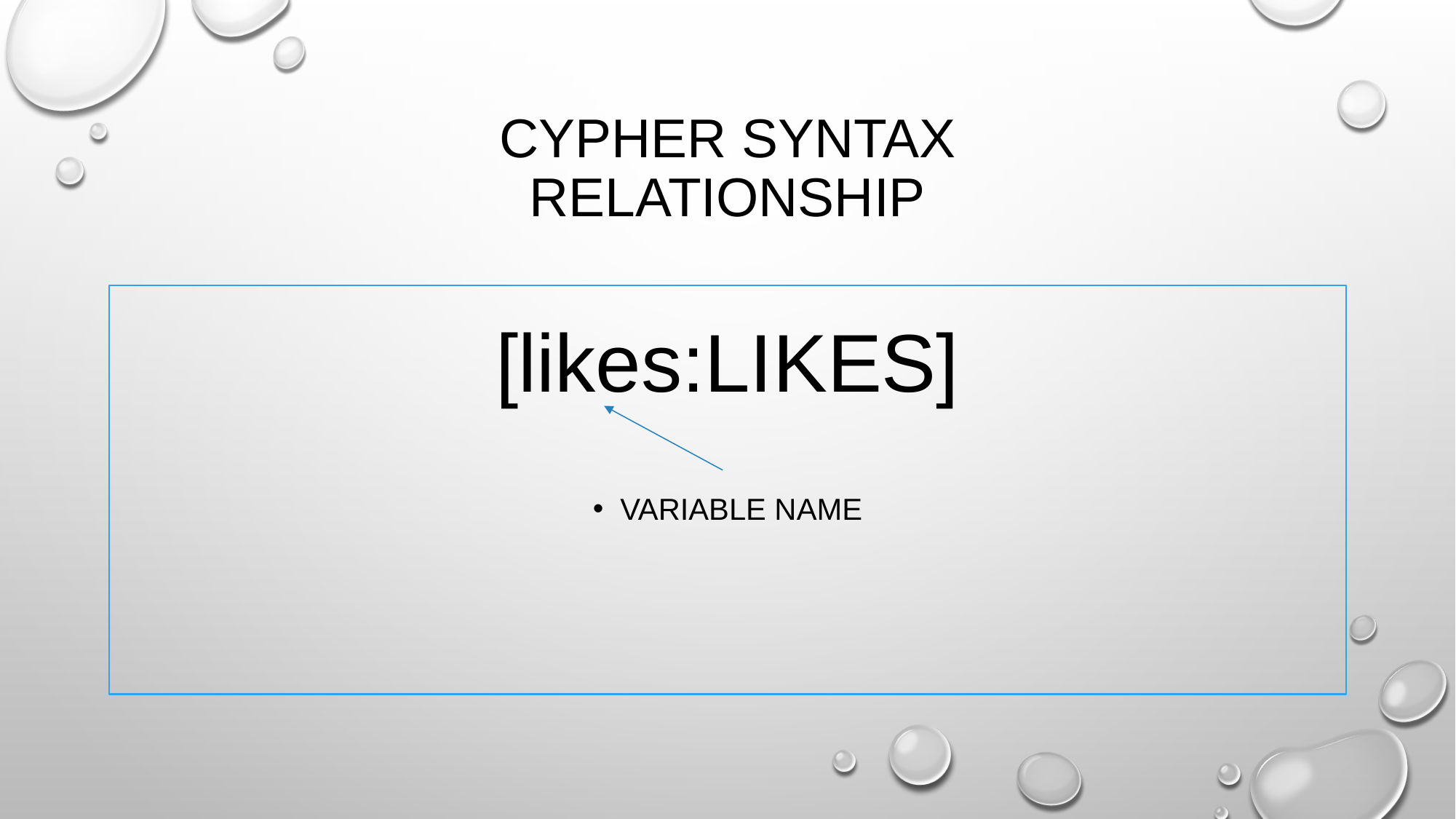

# Cypher Syntax Relationship
[likes:Likes]

Variable name